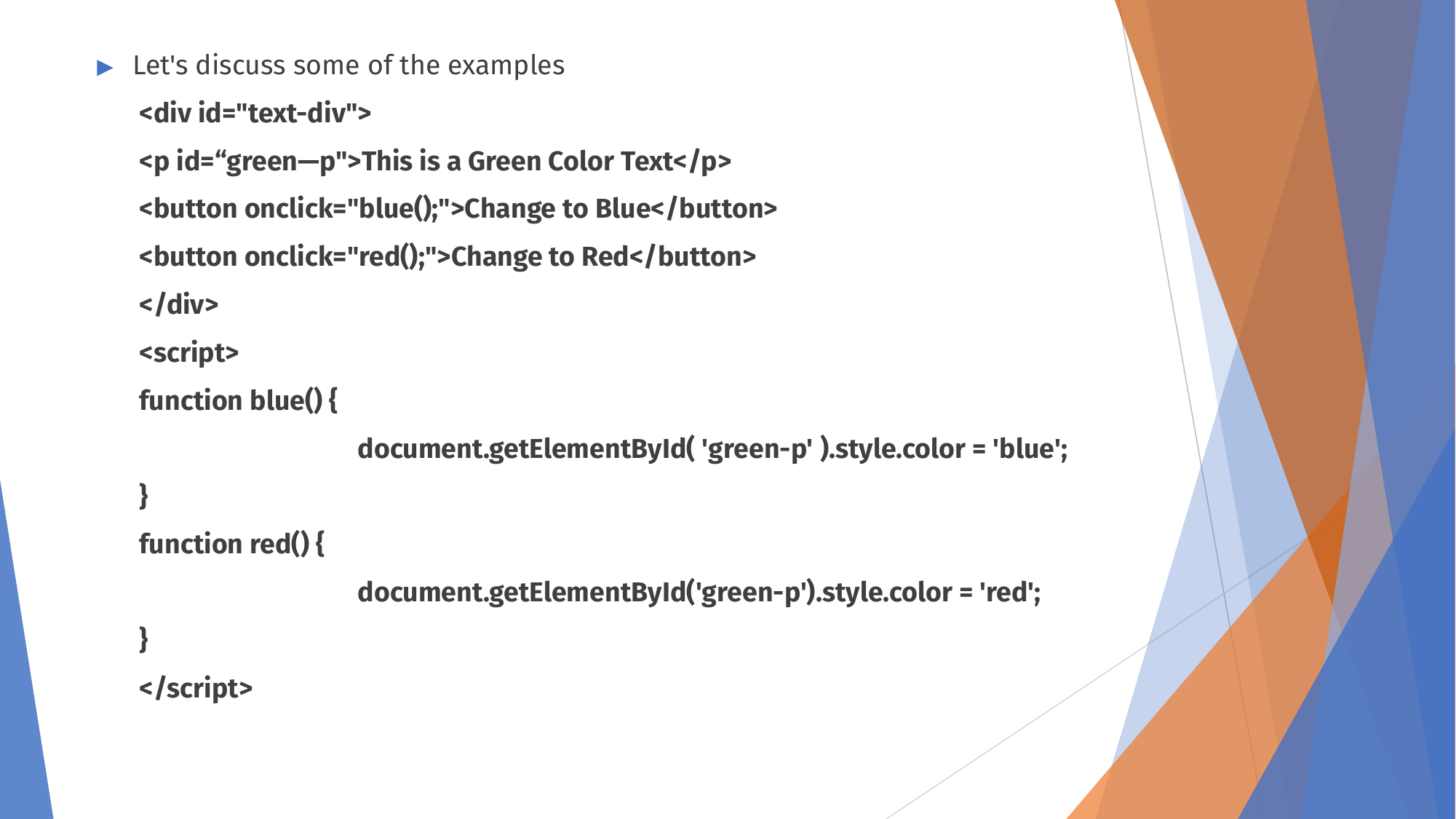

Let's discuss some of the examples
<div id="text-div">
<p id=“green—p">This is a Green Color Text</p>
<button onclick="blue();">Change to Blue</button>
<button onclick="red();">Change to Red</button>
</div>
<script>
function blue() {
		document.getElementById( 'green-p' ).style.color = 'blue';
}
function red() {
		document.getElementById('green-p').style.color = 'red';
}
</script>